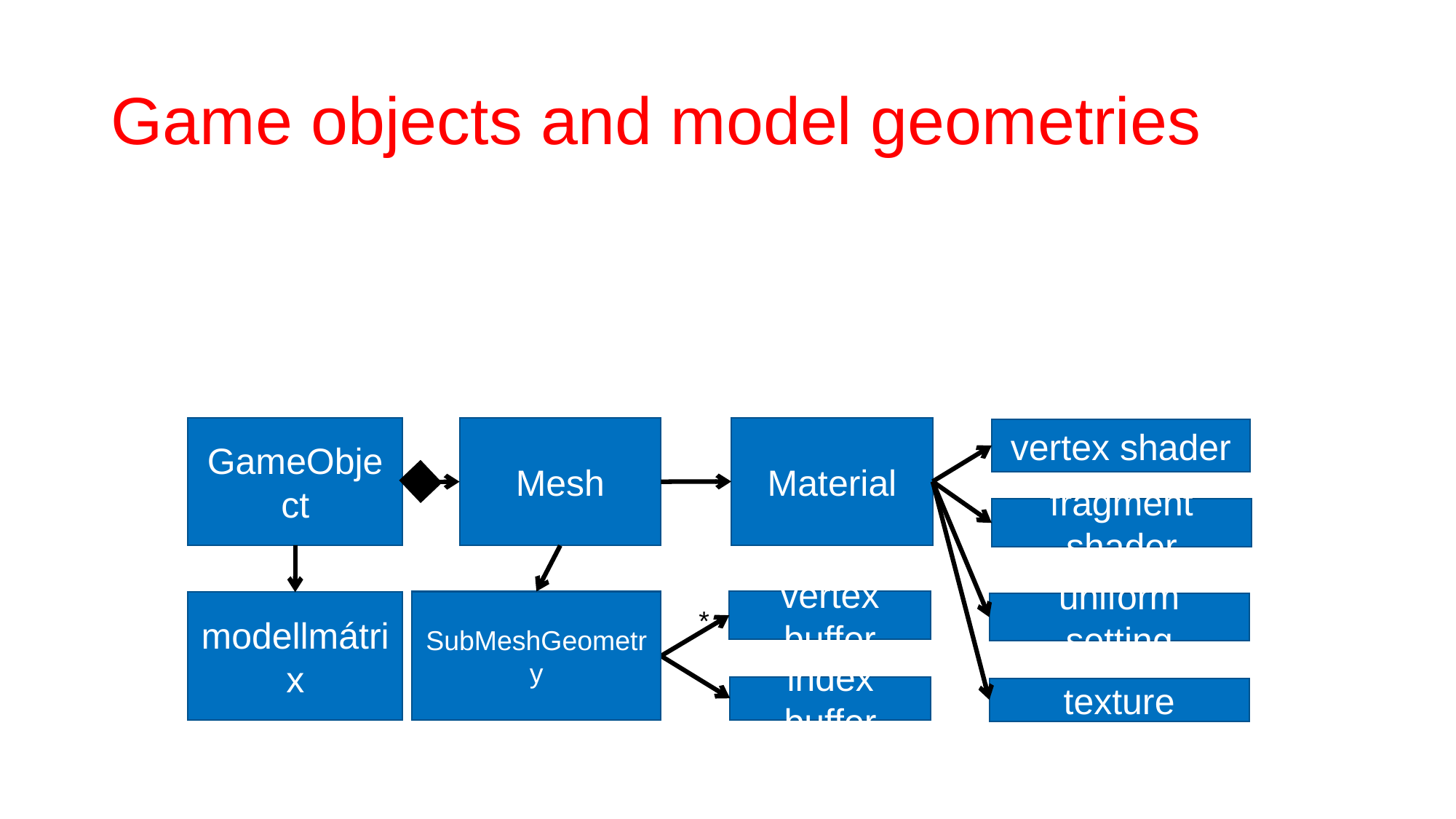

# Game objects and model geometries
Material
GameObject
Mesh
vertex shader

fragment shader
vertex buffer
SubMeshGeometry
modellmátrix
QuadGeometry
uniform setting
*
index buffer
texture